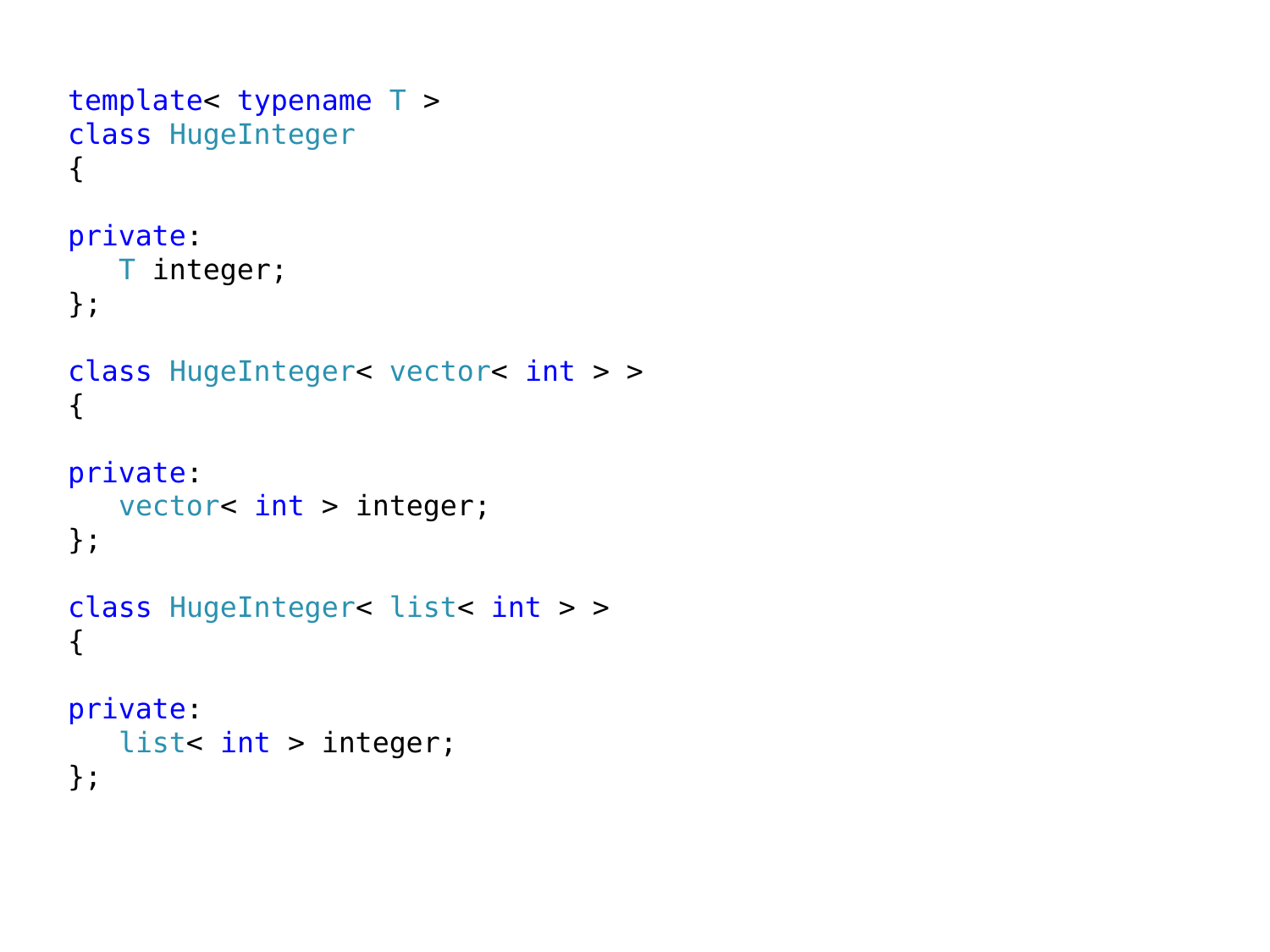

template< typename T >
class HugeInteger
{

private:
   T integer;
};

class HugeInteger< vector< int > >
{

private:
   vector< int > integer;
};

class HugeInteger< list< int > >
{

private:
   list< int > integer;
};